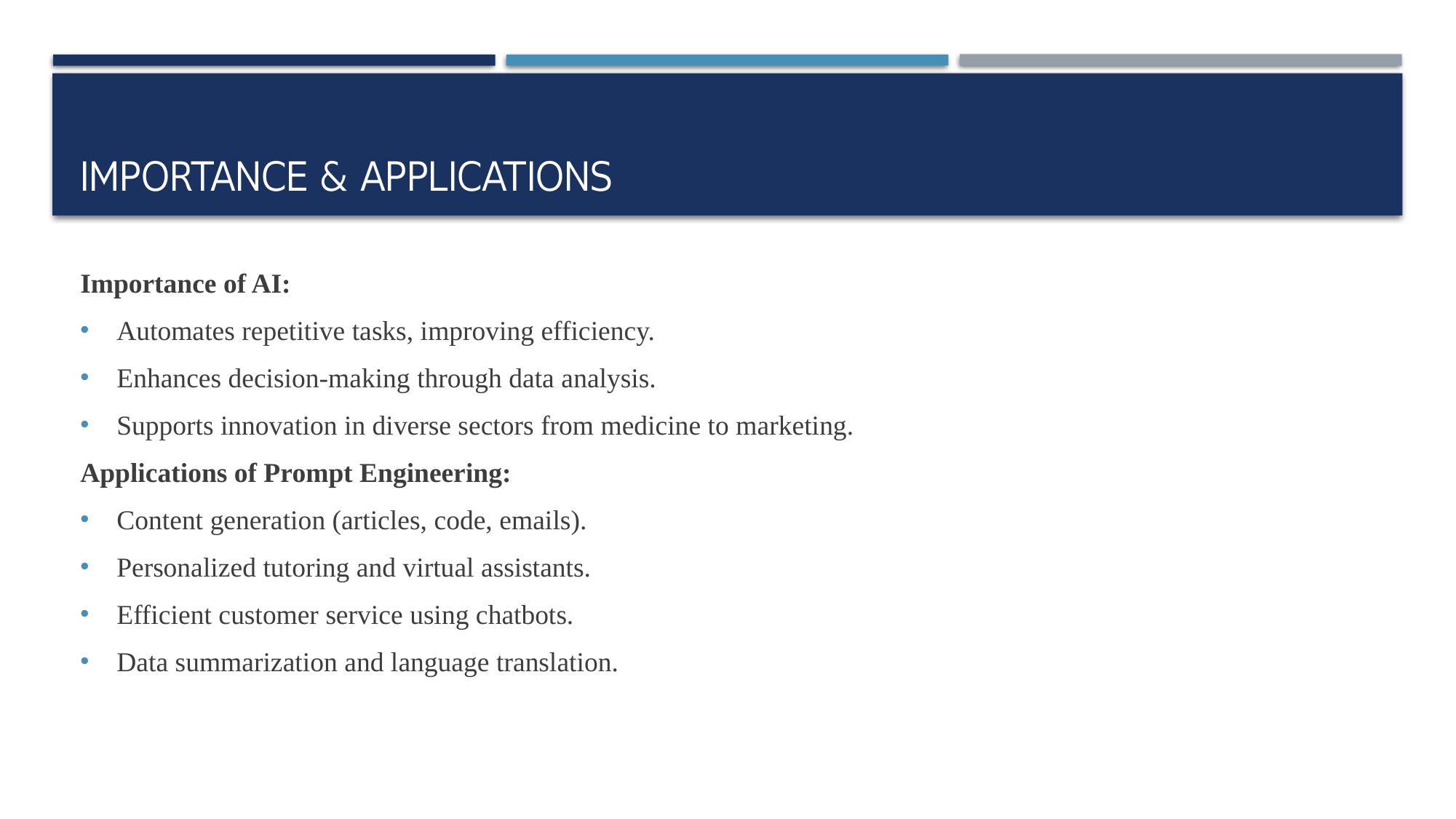

# Importance & Applications
Importance of AI:
Automates repetitive tasks, improving efficiency.
Enhances decision-making through data analysis.
Supports innovation in diverse sectors from medicine to marketing.
Applications of Prompt Engineering:
Content generation (articles, code, emails).
Personalized tutoring and virtual assistants.
Efficient customer service using chatbots.
Data summarization and language translation.